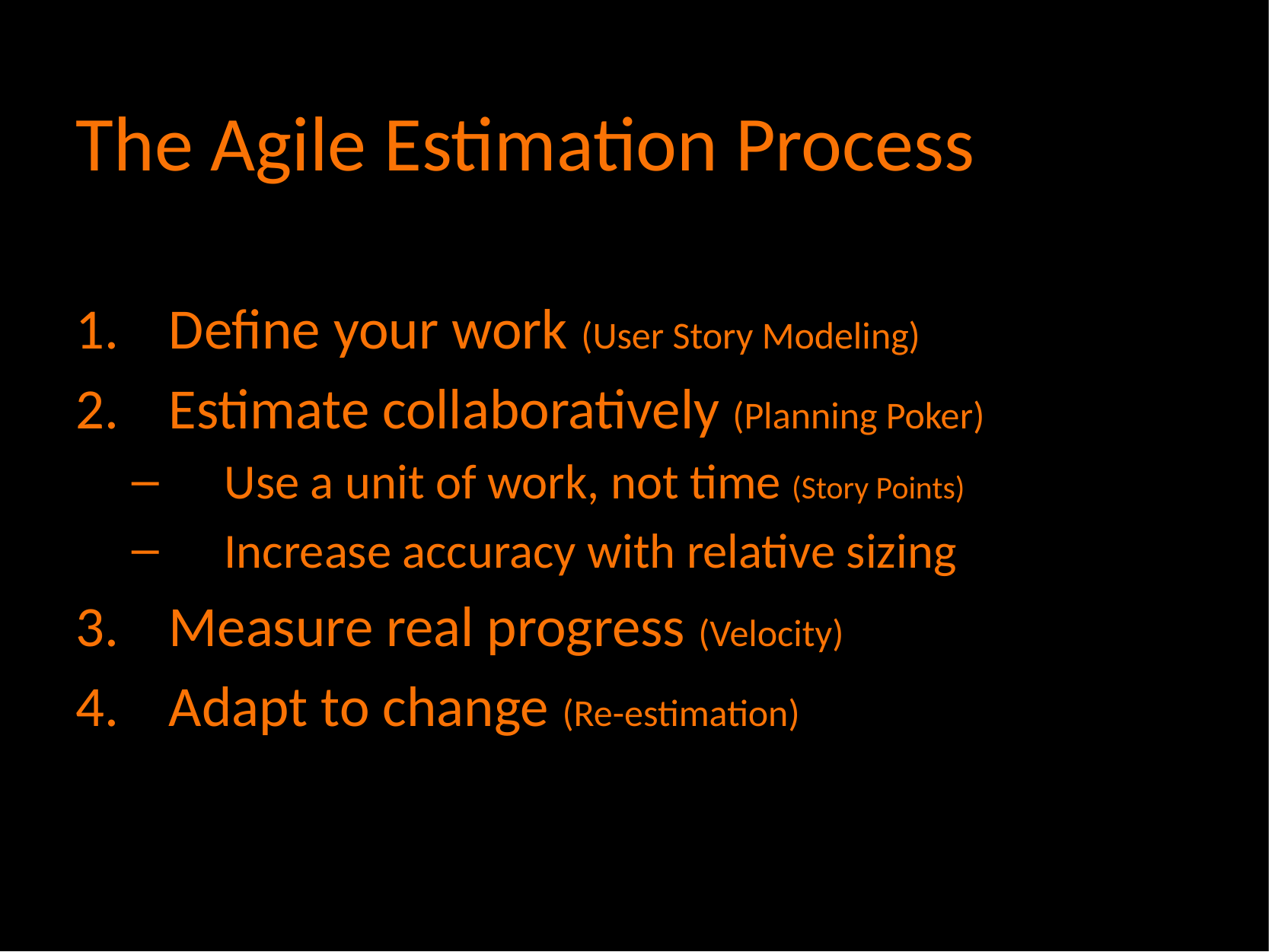

# The Agile Estimation Process
Define your work (User Story Modeling)
Estimate collaboratively (Planning Poker)
Use a unit of work, not time (Story Points)
Increase accuracy with relative sizing
Measure real progress (Velocity)
Adapt to change (Re-estimation)